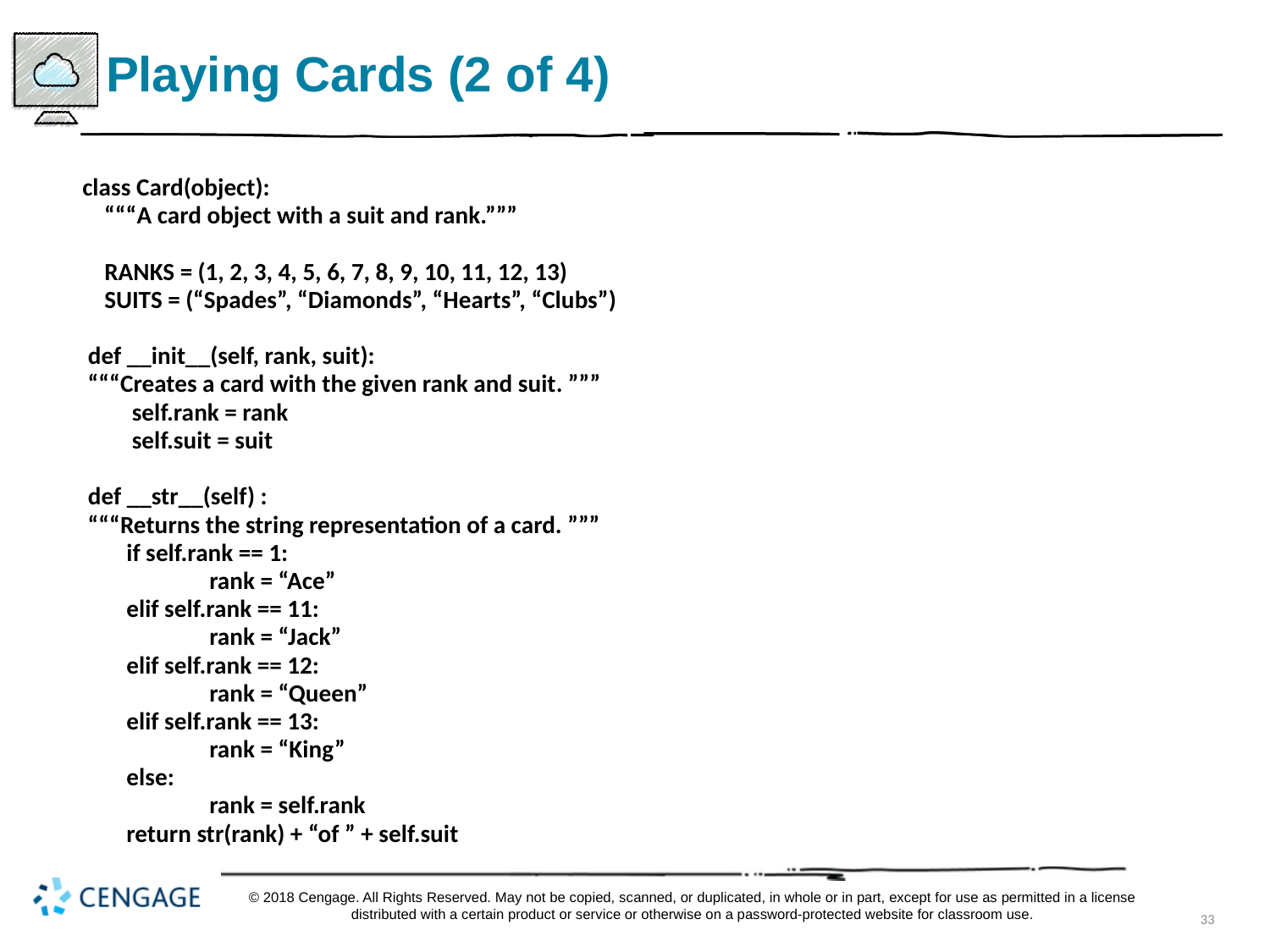

# Playing Cards (2 of 4)
class Card(object):
    “““A card object with a suit and rank.”””

    RANKS = (1, 2, 3, 4, 5, 6, 7, 8, 9, 10, 11, 12, 13)
    SUITS = (“Spades”, “Diamonds”, “Hearts”, “Clubs”)

 def __init__(self, rank, suit):
 “““Creates a card with the given rank and suit. ”””
         self.rank = rank
         self.suit = suit

 def __str__(self) :
 “““Returns the string representation of a card. ”””
        if self.rank == 1:
	rank = “Ace”
        elif self.rank == 11:
	rank = “Jack”
        elif self.rank == 12:
	rank = “Queen”
        elif self.rank == 13:
	rank = “King”
        else:
	rank = self.rank
        return str(rank) + “of ” + self.suit
© 2018 Cengage. All Rights Reserved. May not be copied, scanned, or duplicated, in whole or in part, except for use as permitted in a license distributed with a certain product or service or otherwise on a password-protected website for classroom use.